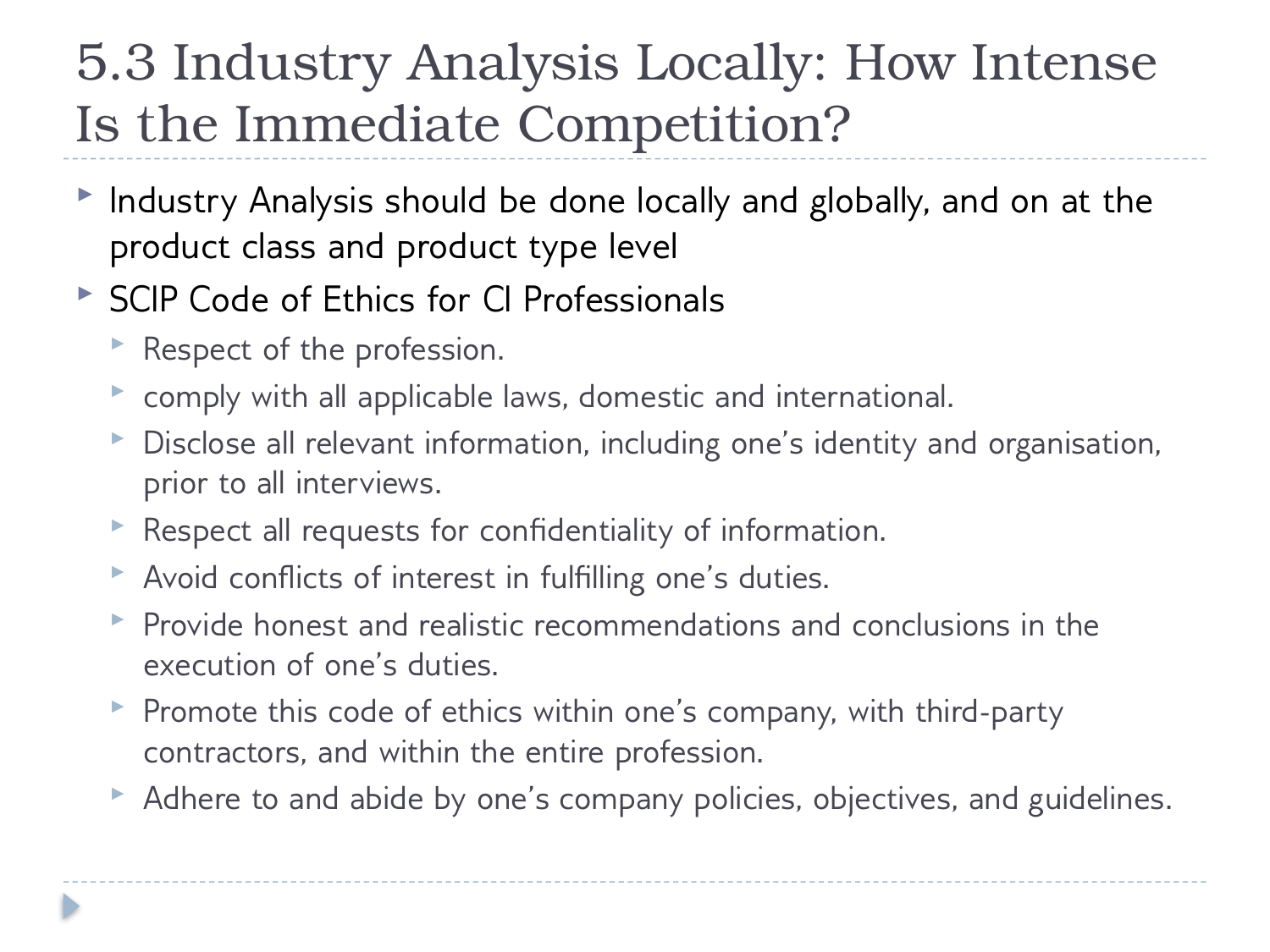

# 5.3 Industry Analysis Locally: How Intense Is the Immediate Competition?
Industry Analysis should be done locally and globally, and on at the product class and product type level
SCIP Code of Ethics for CI Professionals
Respect of the profession.
comply with all applicable laws, domestic and international.
Disclose all relevant information, including one’s identity and organisation, prior to all interviews.
Respect all requests for confidentiality of information.
Avoid conflicts of interest in fulfilling one’s duties.
Provide honest and realistic recommendations and conclusions in the execution of one’s duties.
Promote this code of ethics within one’s company, with third-party contractors, and within the entire profession.
Adhere to and abide by one’s company policies, objectives, and guidelines.